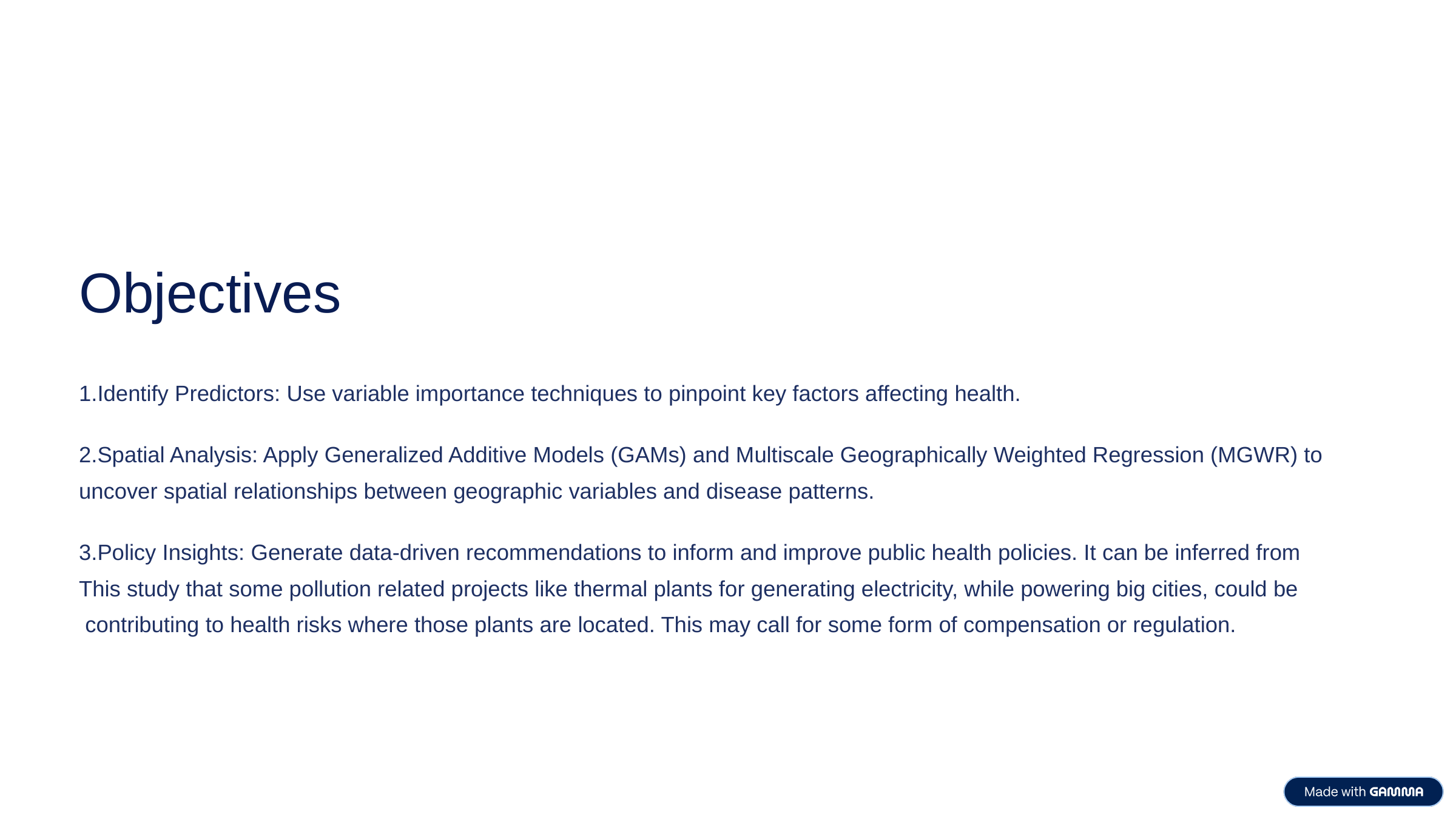

Objectives
1.Identify Predictors: Use variable importance techniques to pinpoint key factors affecting health.
2.Spatial Analysis: Apply Generalized Additive Models (GAMs) and Multiscale Geographically Weighted Regression (MGWR) to uncover spatial relationships between geographic variables and disease patterns.
3.Policy Insights: Generate data-driven recommendations to inform and improve public health policies. It can be inferred from
This study that some pollution related projects like thermal plants for generating electricity, while powering big cities, could be
 contributing to health risks where those plants are located. This may call for some form of compensation or regulation.